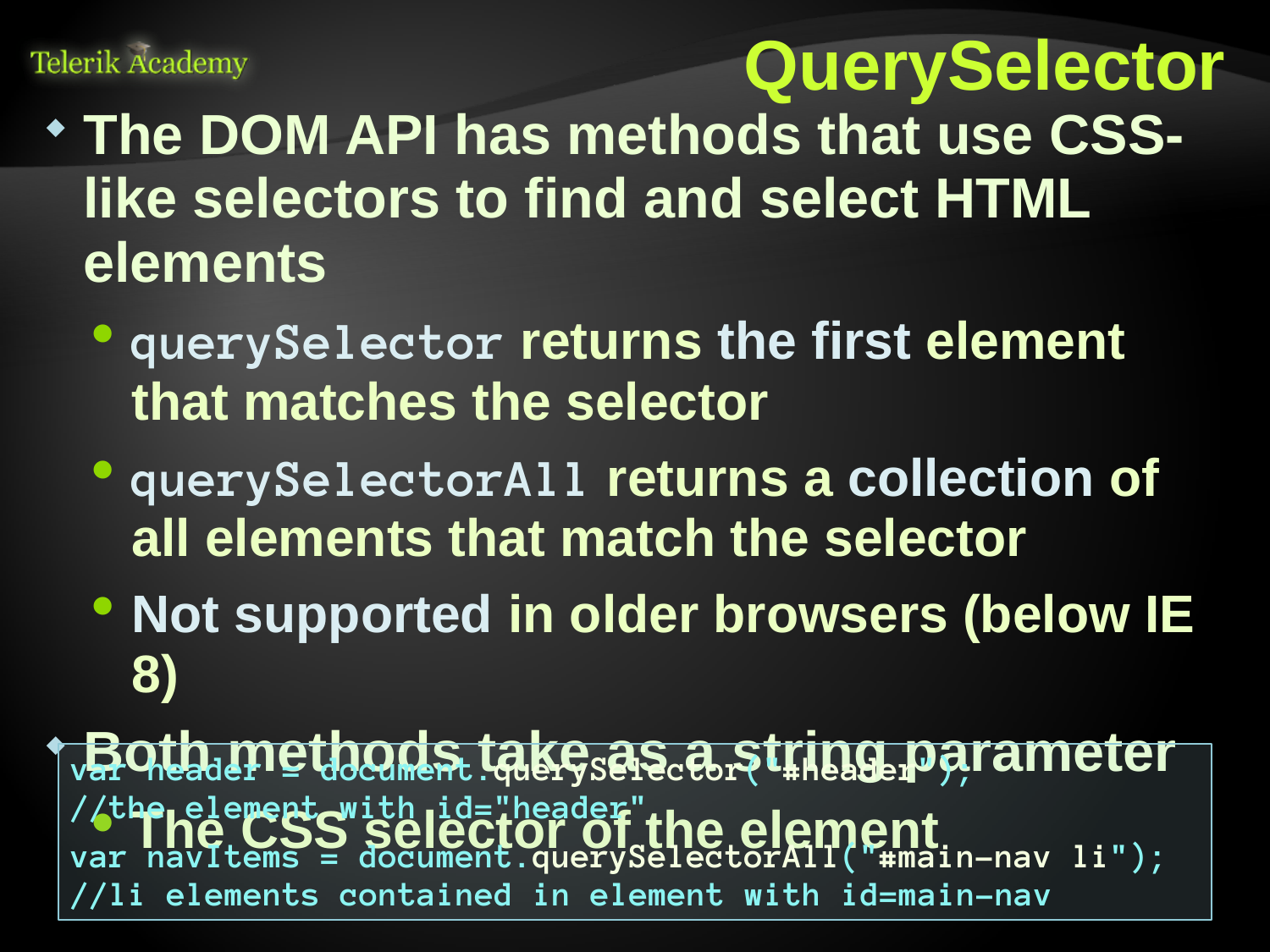

# QuerySelector
The DOM API has methods that use CSS-like selectors to find and select HTML elements
querySelector returns the first element that matches the selector
querySelectorAll returns a collection of all elements that match the selector
Not supported in older browsers (below IE 8)
Both methods take as a string parameter
The CSS selector of the element
var header = document.querySelector("#header");
//the element with id="header"
var navItems = document.querySelectorAll("#main-nav li");
//li elements contained in element with id=main-nav